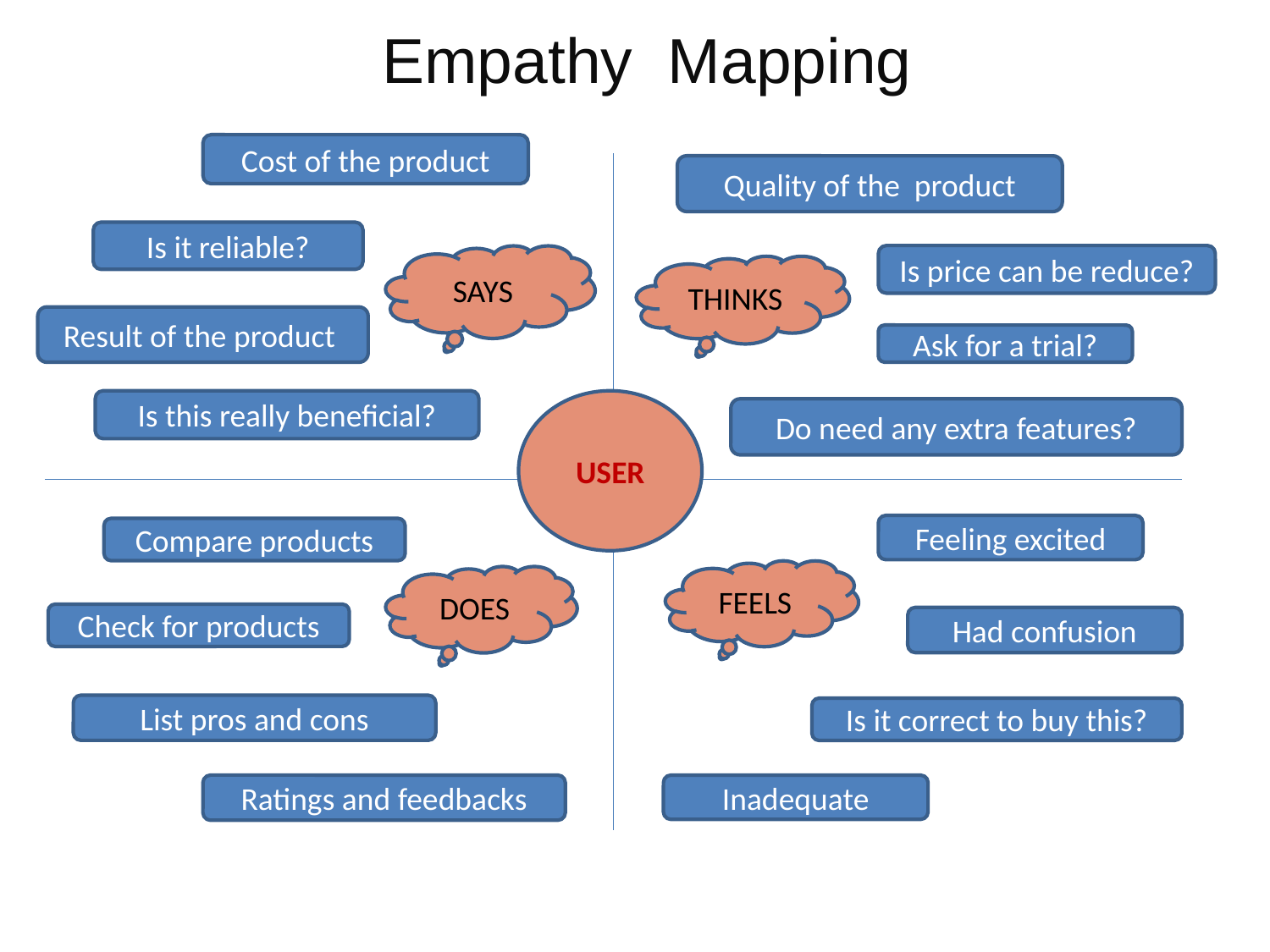

# Empathy  Mapping

Cost of the product
Quality of the  product
Is it reliable?
SAYS
Is price can be reduce?
THINKS
Result of the product
Ask for a trial?
Is this really beneficial?
USER
Do need any extra features?
Feeling excited
Compare products
FEELS
DOES
Check for products
Had confusion
List pros and cons
Is it correct to buy this?
Ratings and feedbacks
Inadequate